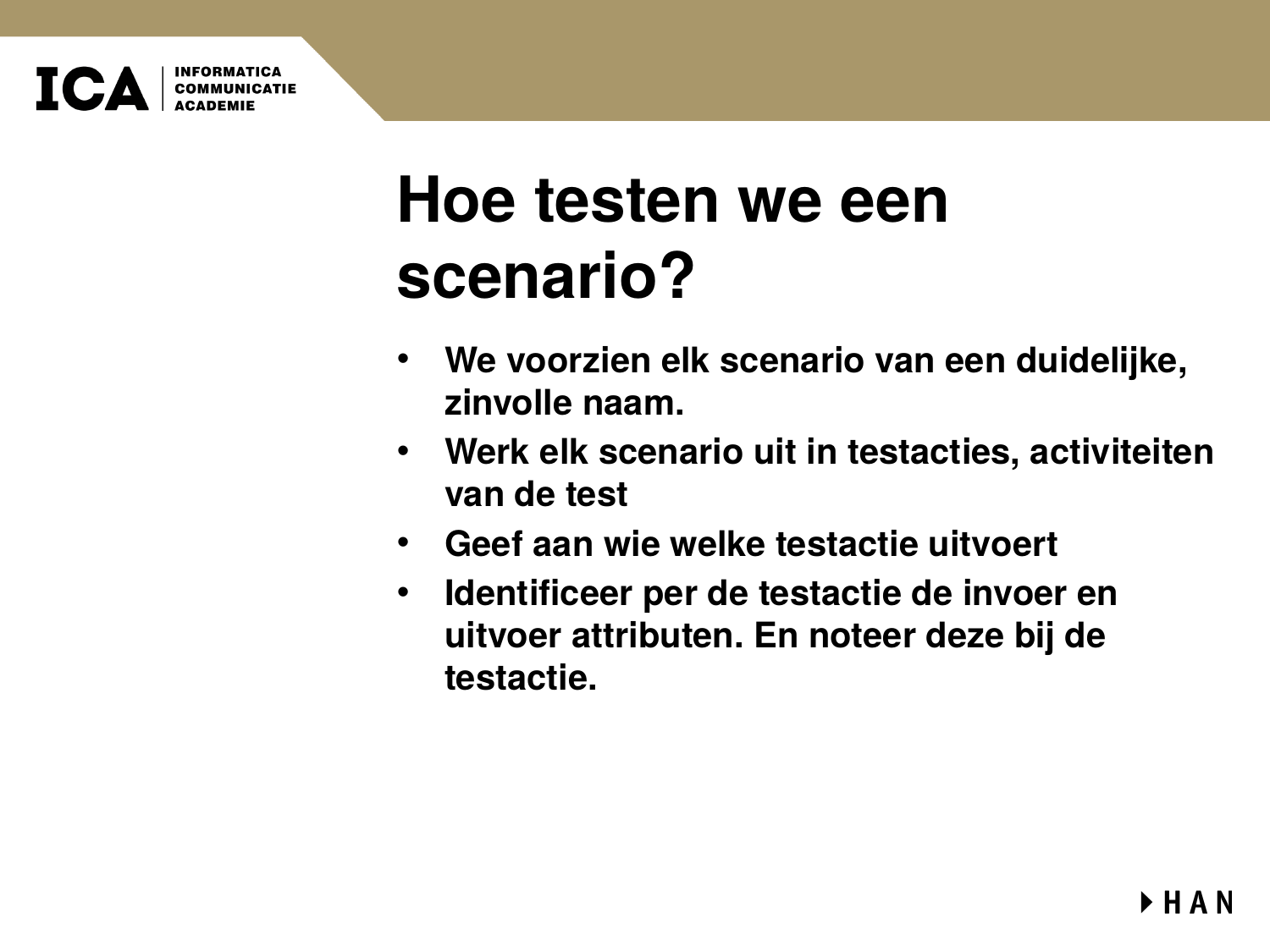

# Hoe testen we een scenario?

We voorzien elk scenario van een duidelijke, zinvolle naam.
Werk elk scenario uit in testacties, activiteiten van de test
Geef aan wie welke testactie uitvoert
Identificeer per de testactie de invoer en uitvoer attributen. En noteer deze bij de testactie.